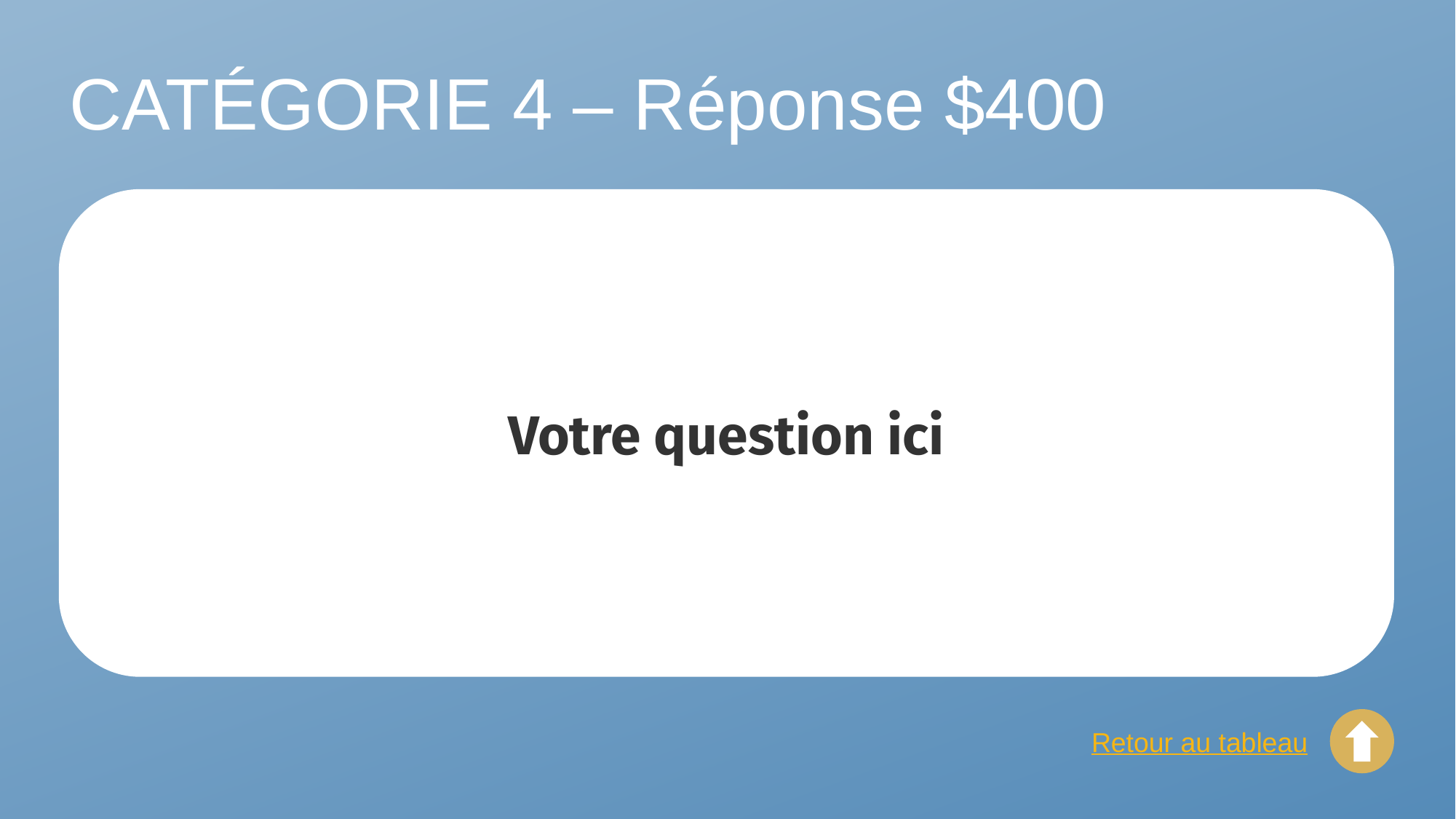

# CATÉGORIE 4 – Réponse $400
Votre question ici

Retour au tableau